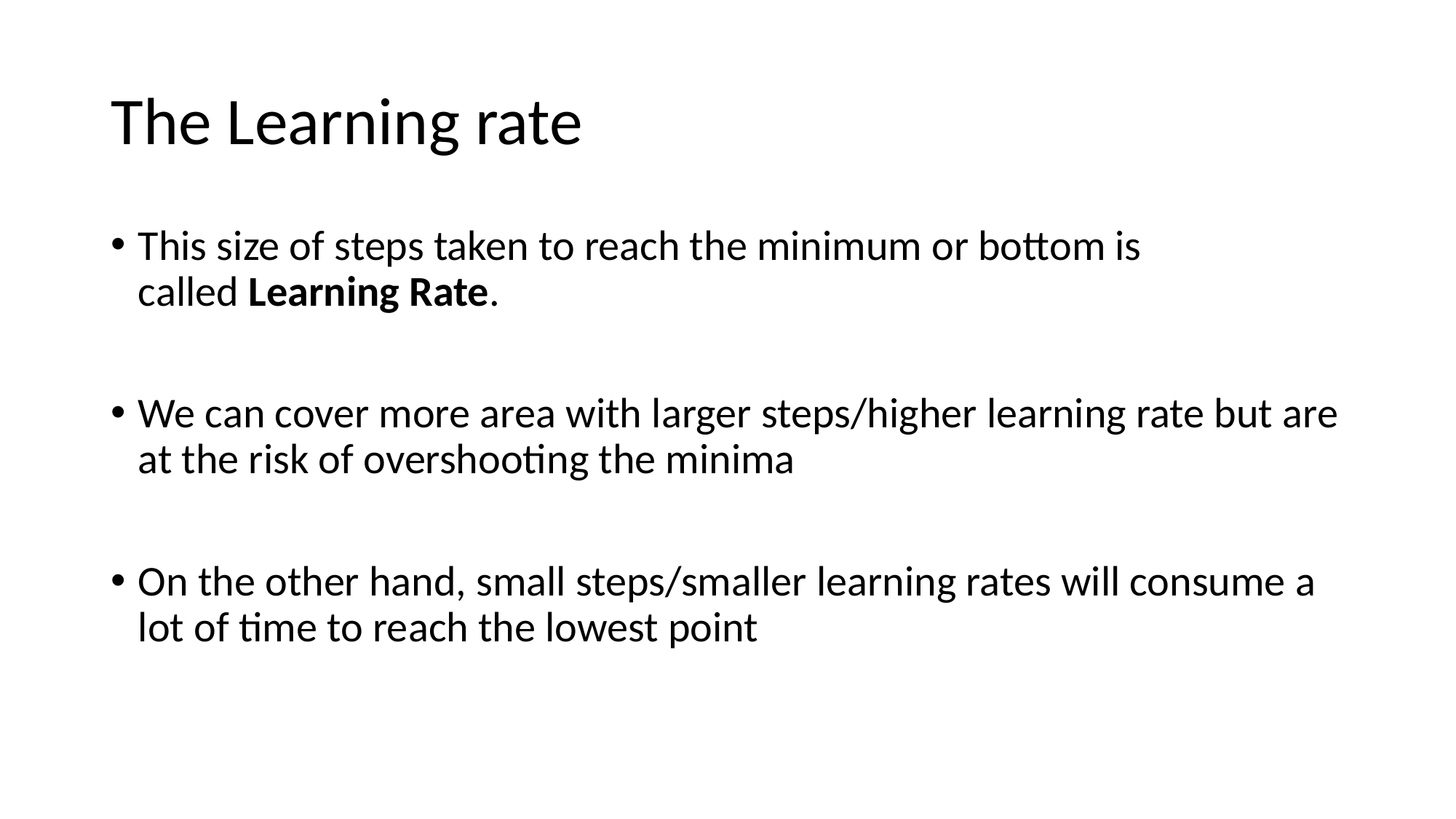

# The Learning rate
This size of steps taken to reach the minimum or bottom is called Learning Rate.

We can cover more area with larger steps/higher learning rate but are at the risk of overshooting the minima

On the other hand, small steps/smaller learning rates will consume a lot of time to reach the lowest point